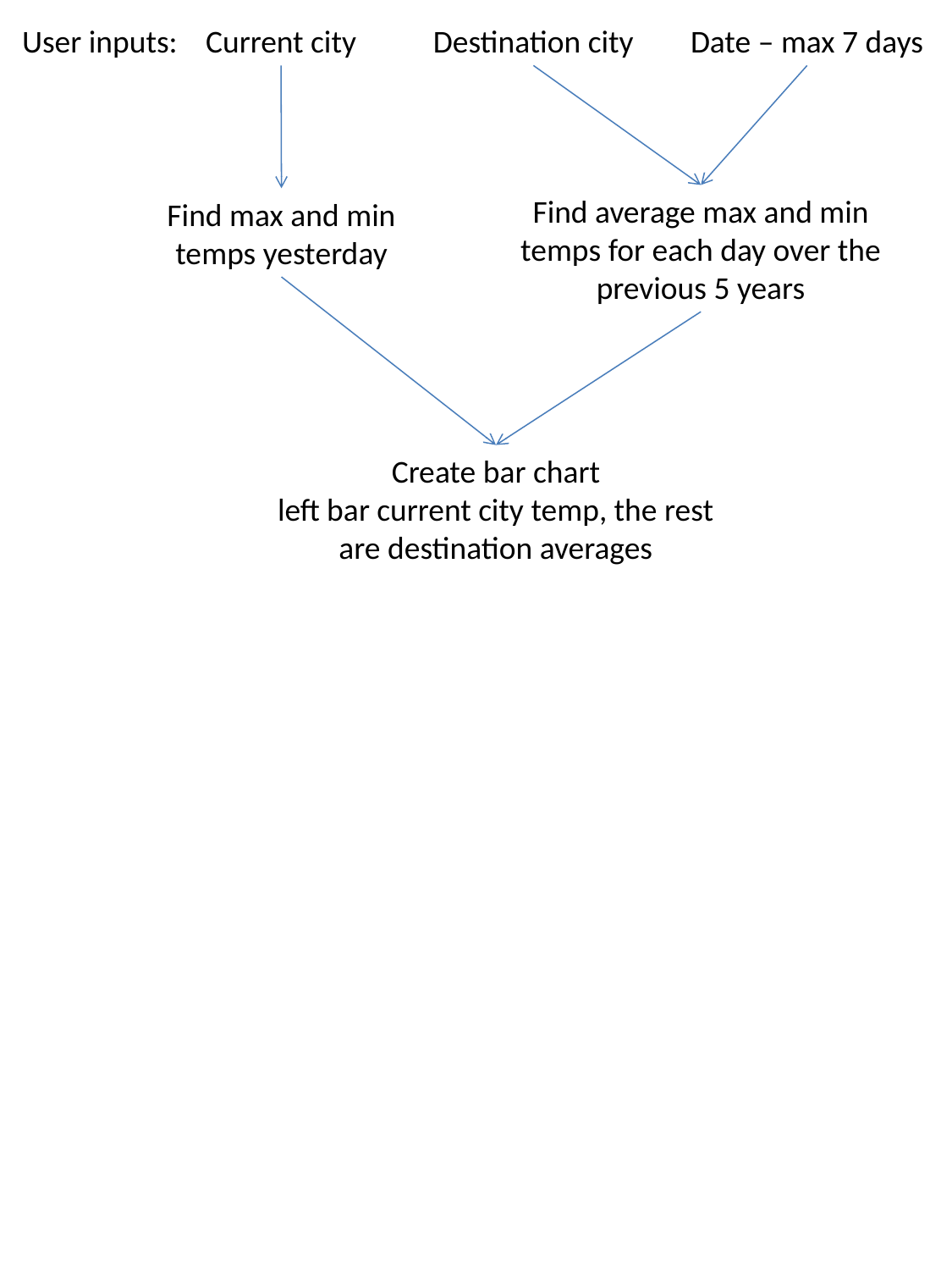

User inputs:
Current city
Destination city
Date – max 7 days
Find average max and min temps for each day over the previous 5 years
Find max and min temps yesterday
Create bar chart
left bar current city temp, the rest are destination averages